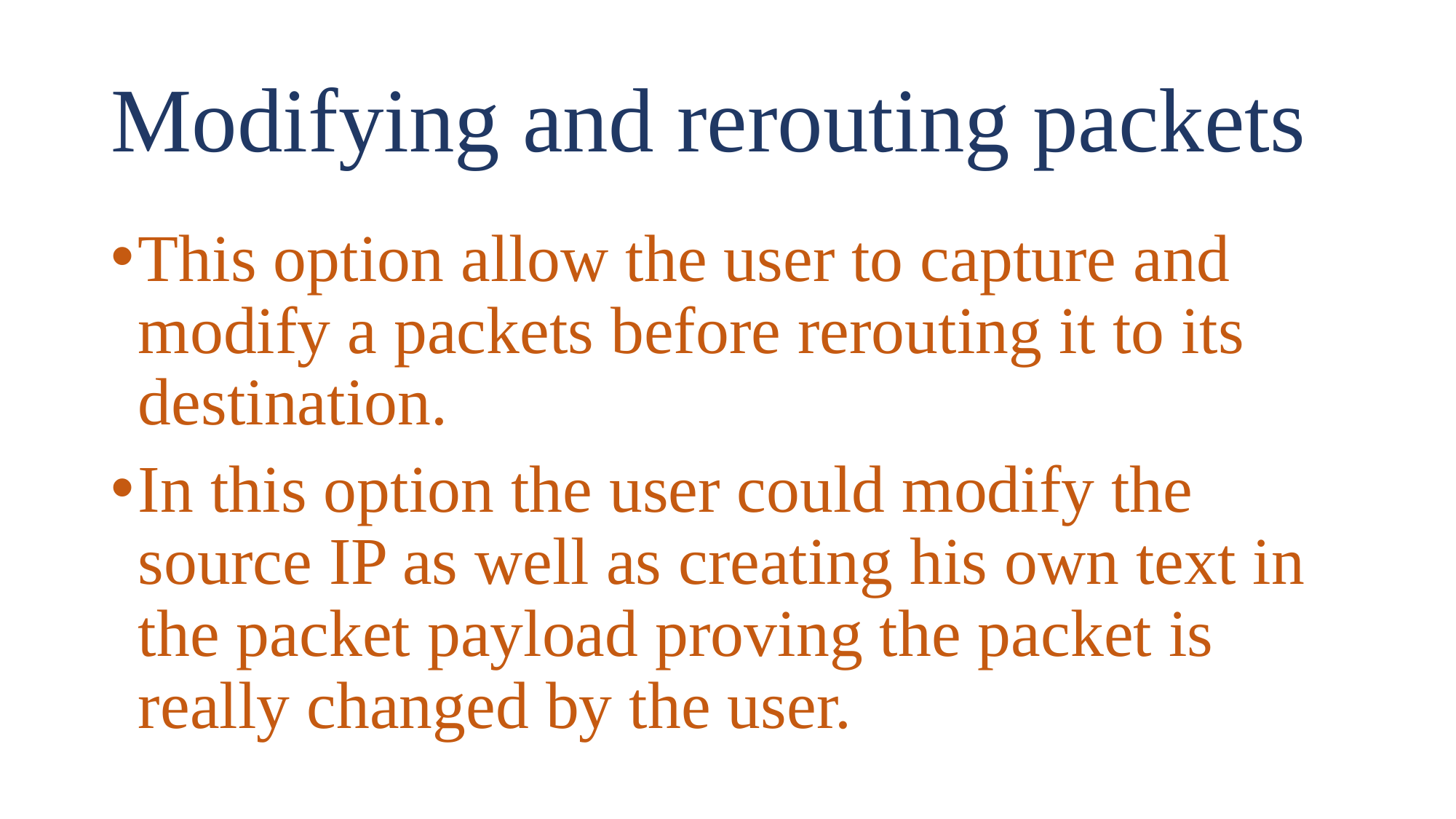

# Modifying and rerouting packets
This option allow the user to capture and modify a packets before rerouting it to its destination.
In this option the user could modify the source IP as well as creating his own text in the packet payload proving the packet is really changed by the user.